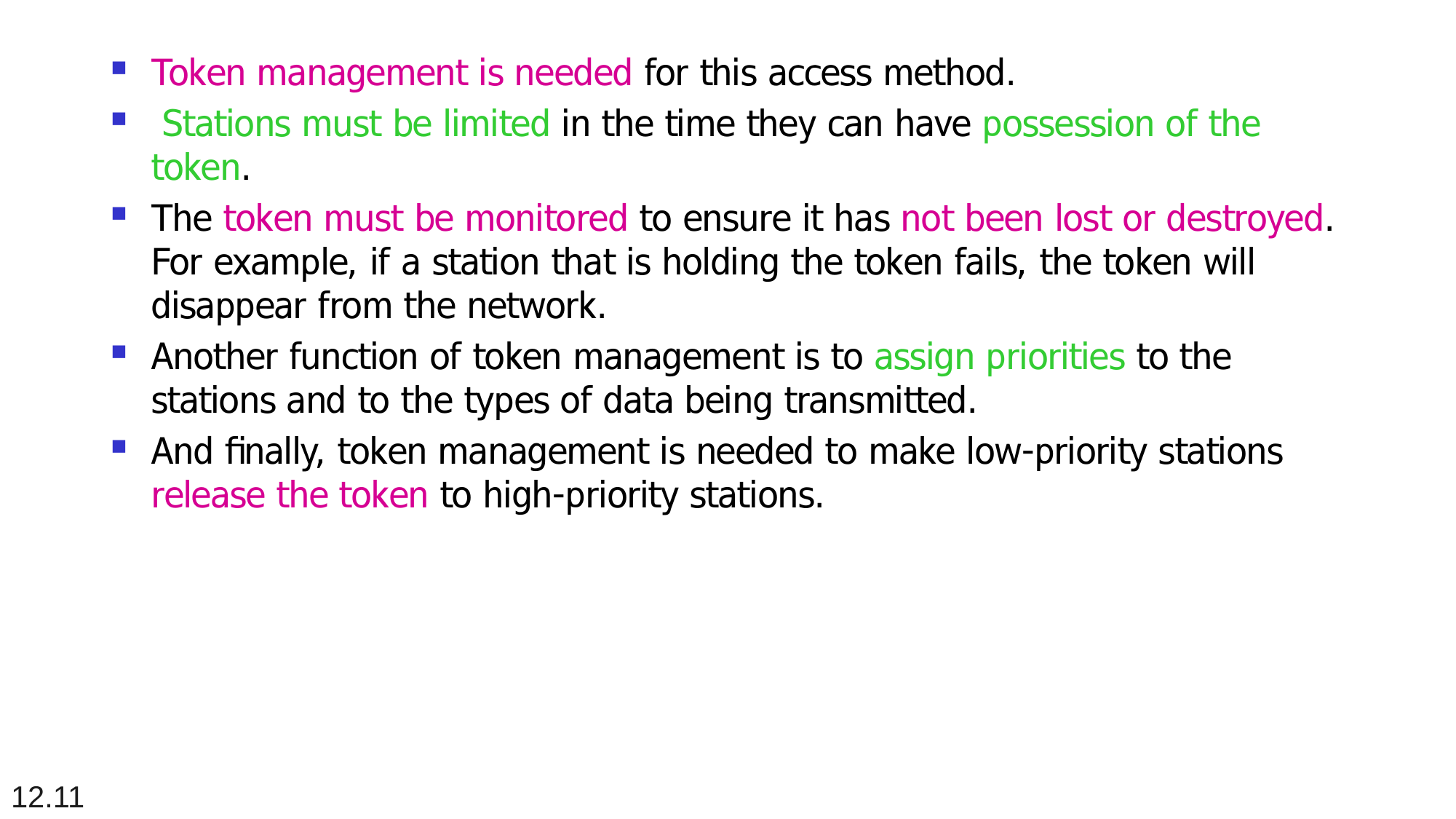

# Token management is needed for this access method.
 Stations must be limited in the time they can have possession of the token.
The token must be monitored to ensure it has not been lost or destroyed. For example, if a station that is holding the token fails, the token will disappear from the network.
Another function of token management is to assign priorities to the stations and to the types of data being transmitted.
And finally, token management is needed to make low-priority stations release the token to high-priority stations.
12.11